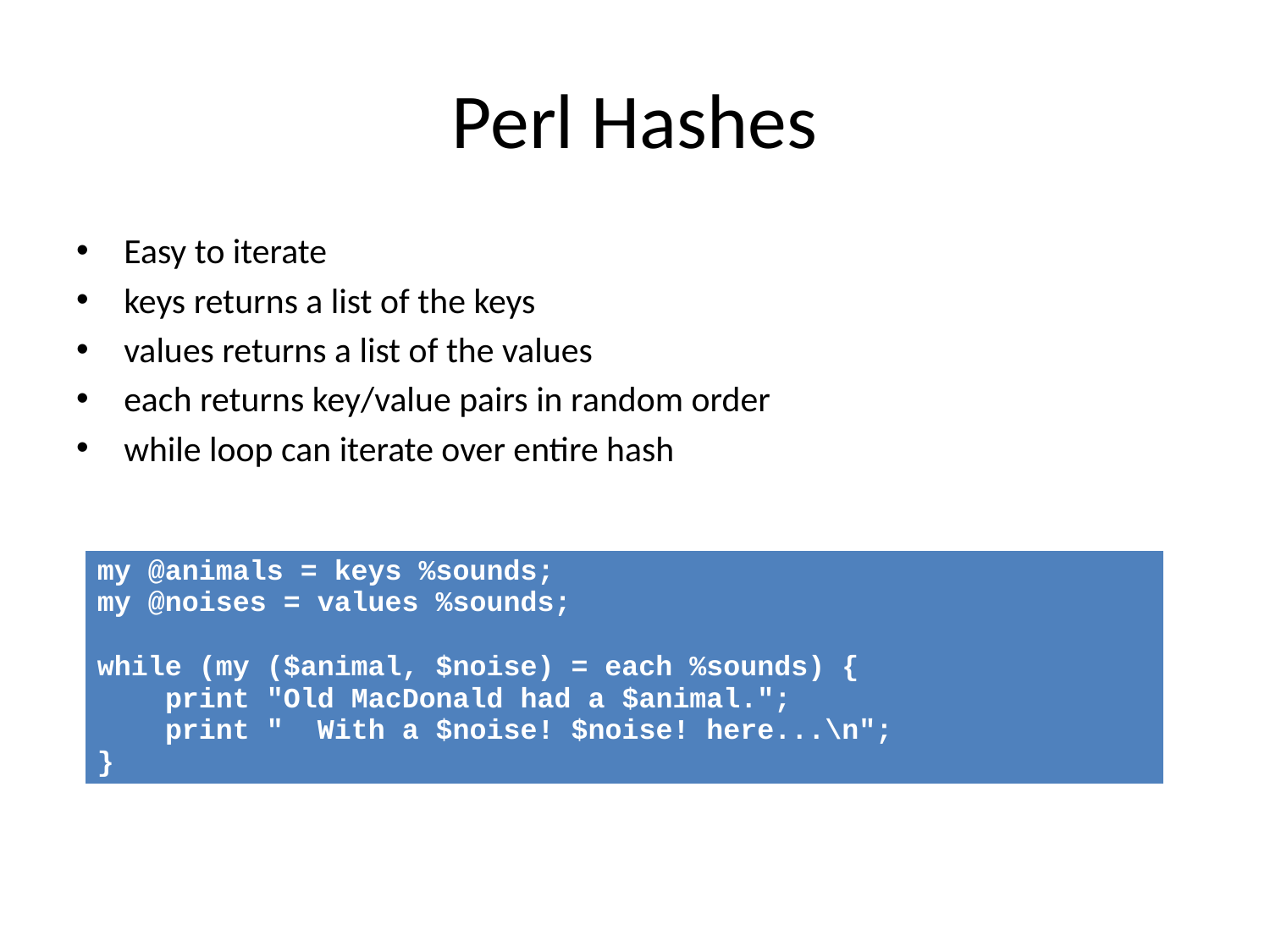

# Perl Hashes
Easy to iterate
keys returns a list of the keys
values returns a list of the values
each returns key/value pairs in random order
while loop can iterate over entire hash
| my @animals = keys %sounds; my @noises = values %sounds; while (my ($animal, $noise) = each %sounds) { print "Old MacDonald had a $animal."; print " With a $noise! $noise! here...\n"; } |
| --- |